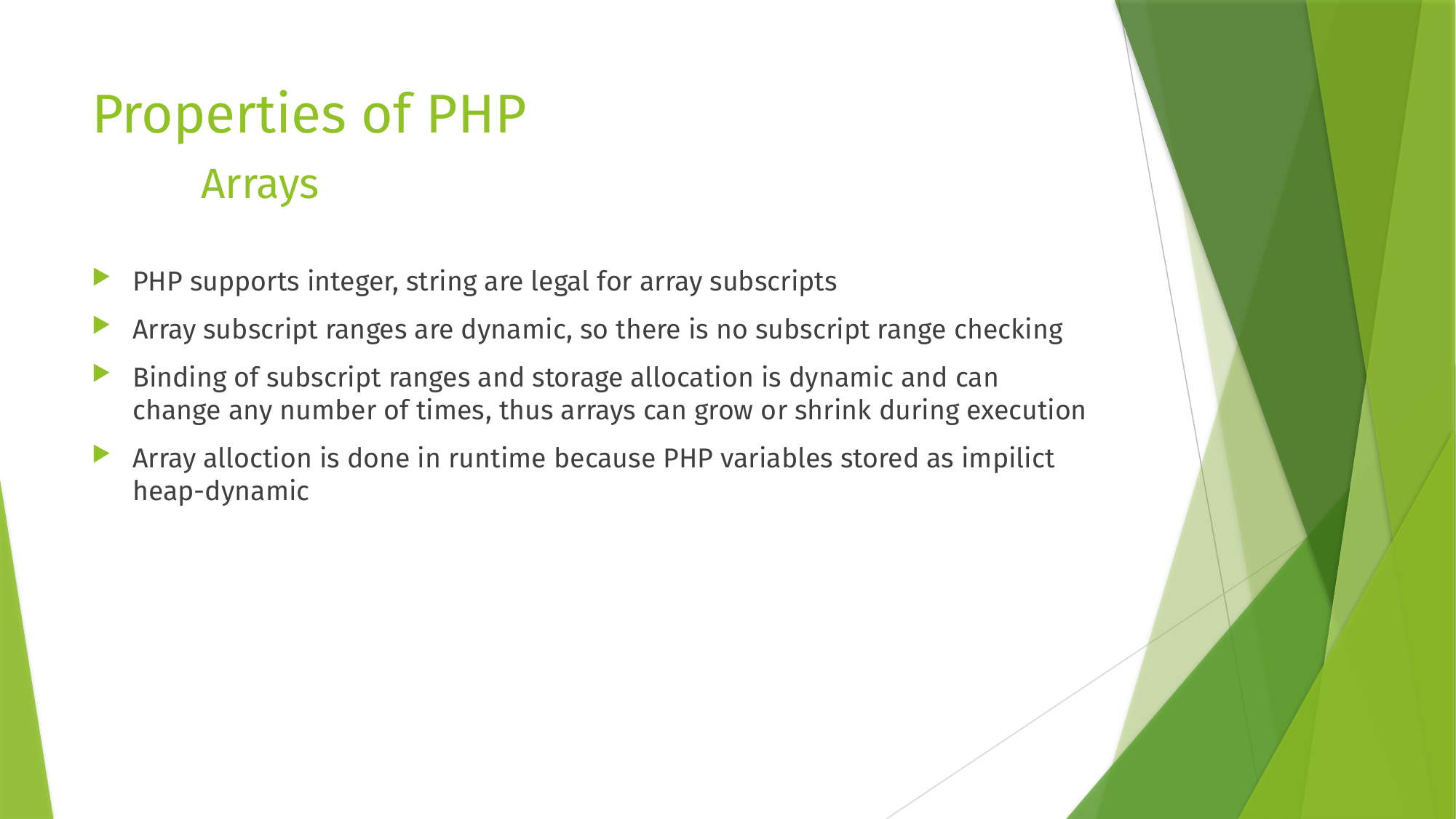

# Properties of PHP Arrays
PHP supports integer, string are legal for array subscripts
Array subscript ranges are dynamic, so there is no subscript range checking
Binding of subscript ranges and storage allocation is dynamic and can change any number of times, thus arrays can grow or shrink during execution
Array alloction is done in runtime because PHP variables stored as impilict heap-dynamic